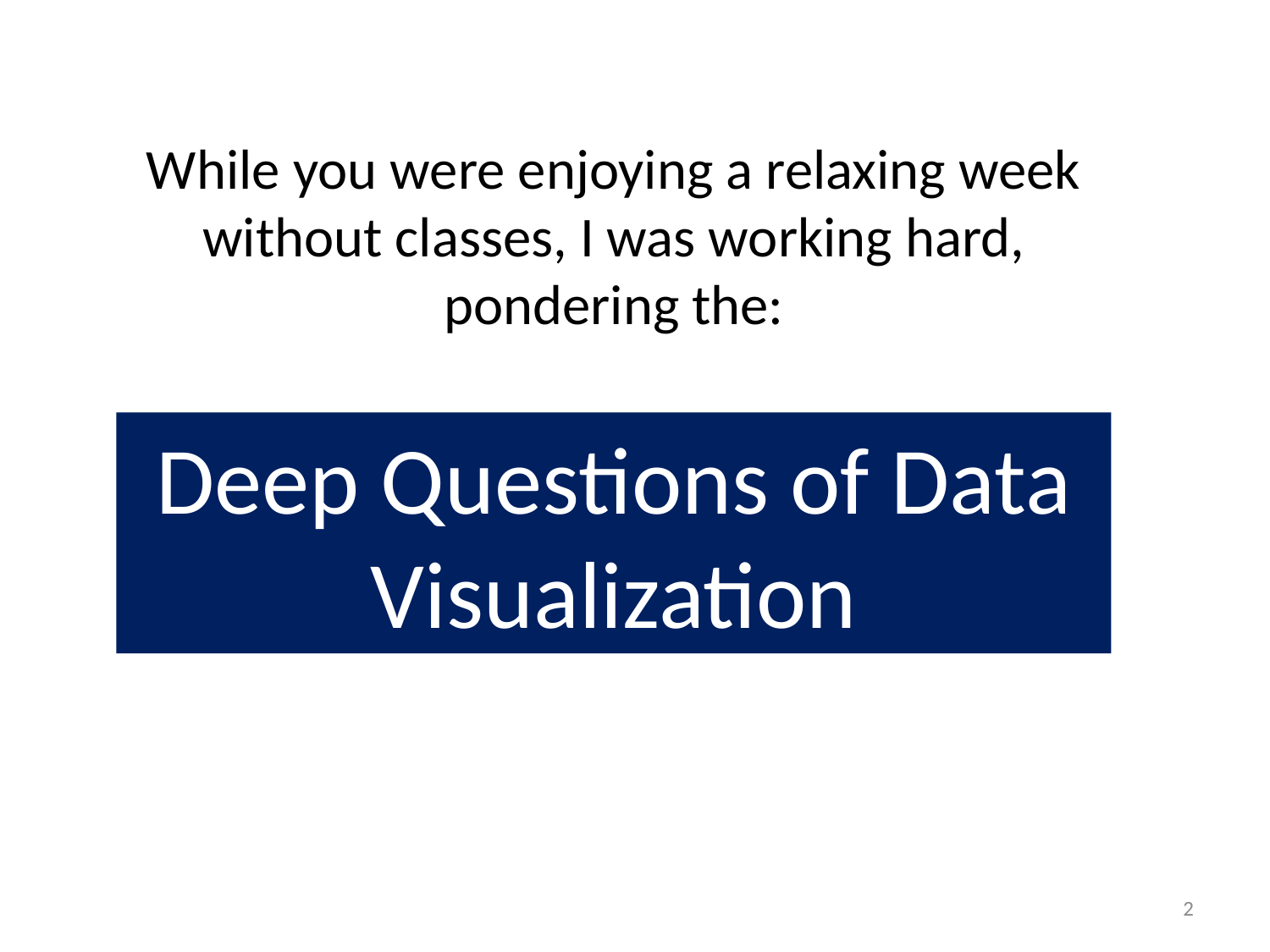

While you were enjoying a relaxing week without classes, I was working hard, pondering the:
Deep Questions of Data Visualization
2